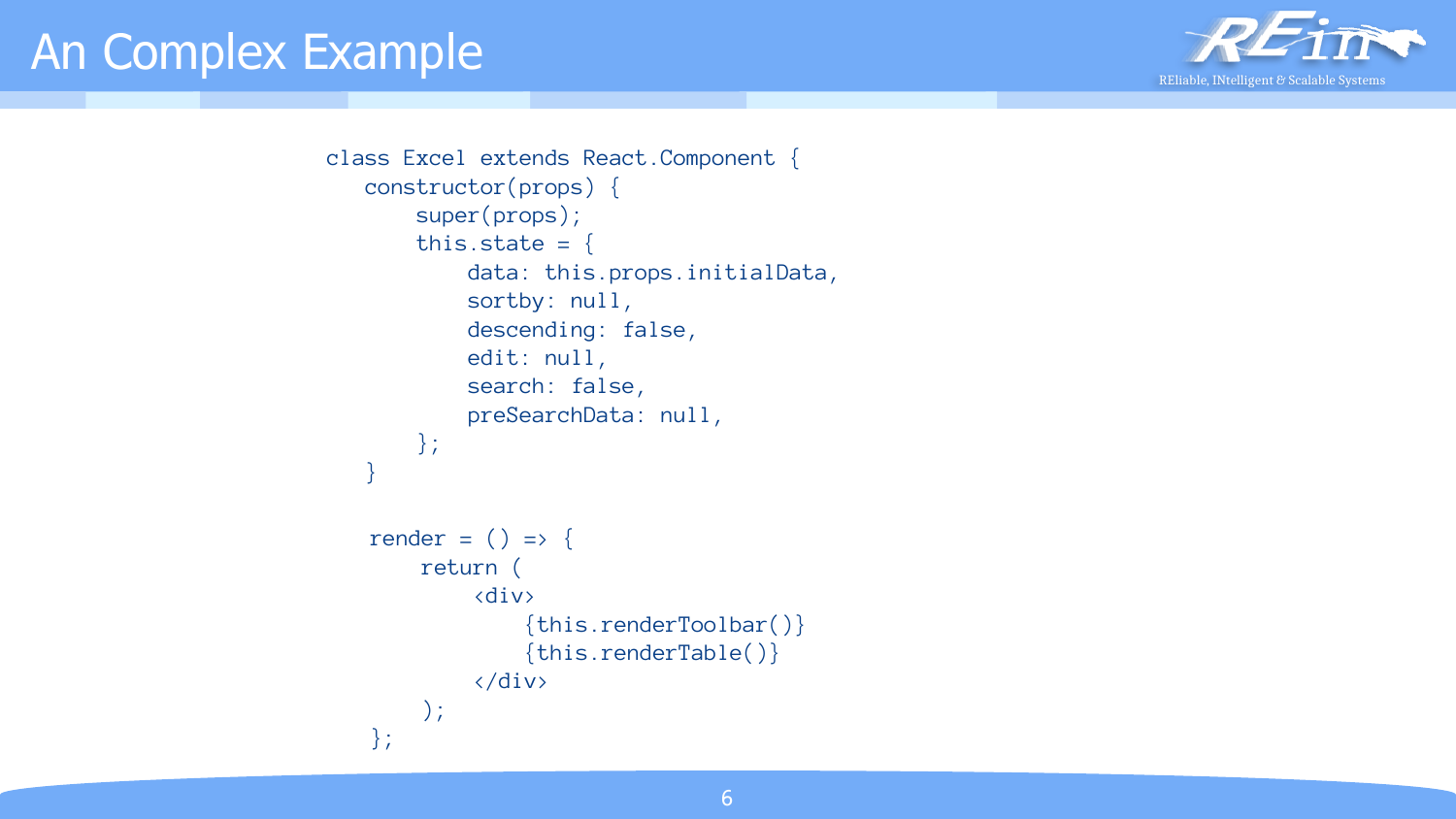

# An Complex Example
class Excel extends React.Component {
   constructor(props) {
       super(props);
       this.state = {
           data: this.props.initialData,
           sortby: null,
           descending: false,
           edit: null,
           search: false,
           preSearchData: null,
       };
   }

render = () => {
    return (
        <div>
            {this.renderToolbar()}
            {this.renderTable()}
        </div>
    );
};
6